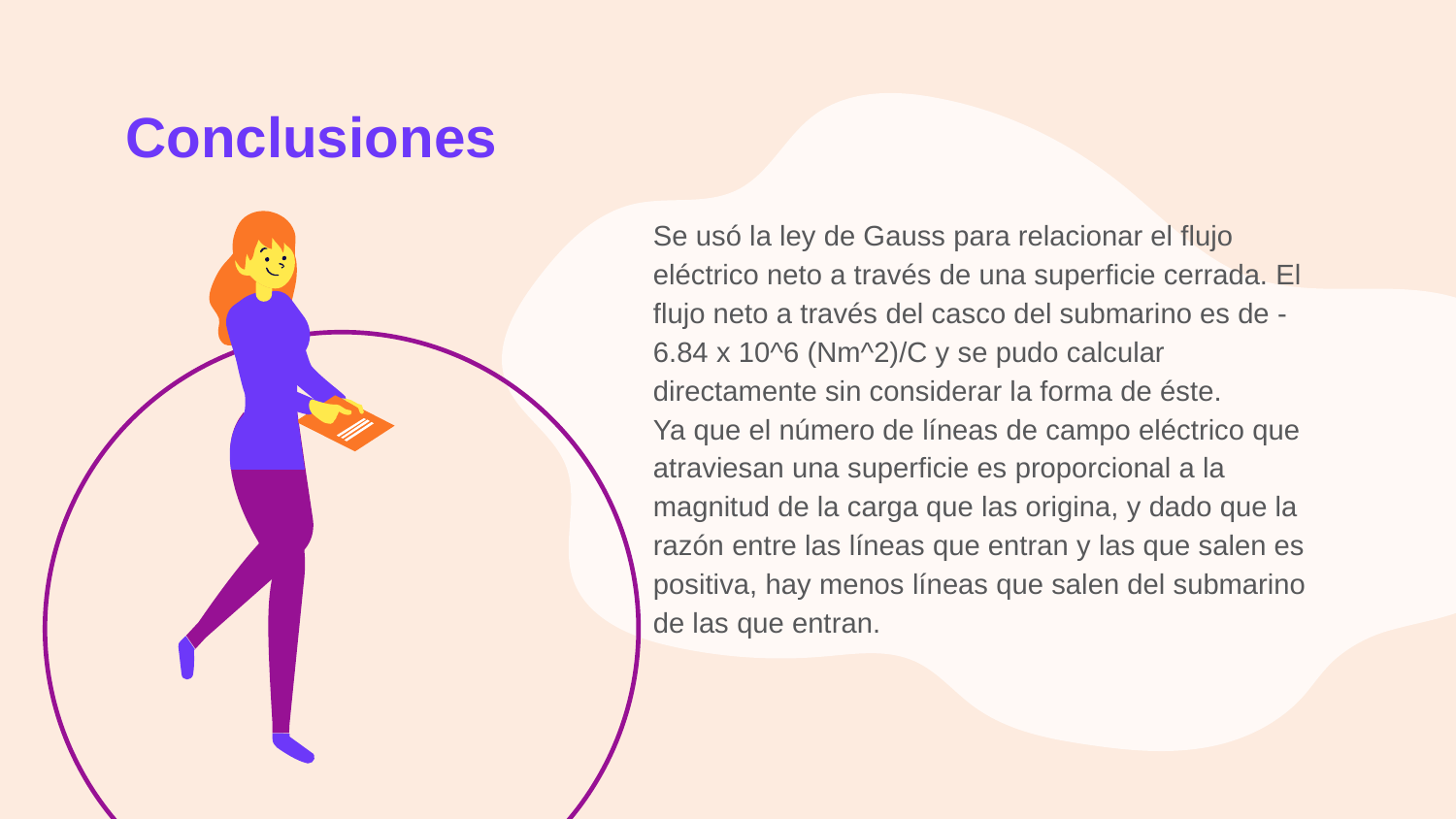

# Conclusiones
Se usó la ley de Gauss para relacionar el flujo eléctrico neto a través de una superficie cerrada. El flujo neto a través del casco del submarino es de -6.84 x 10^6 (Nm^2)/C y se pudo calcular directamente sin considerar la forma de éste.
Ya que el número de líneas de campo eléctrico que atraviesan una superficie es proporcional a la magnitud de la carga que las origina, y dado que la razón entre las líneas que entran y las que salen es positiva, hay menos líneas que salen del submarino de las que entran.